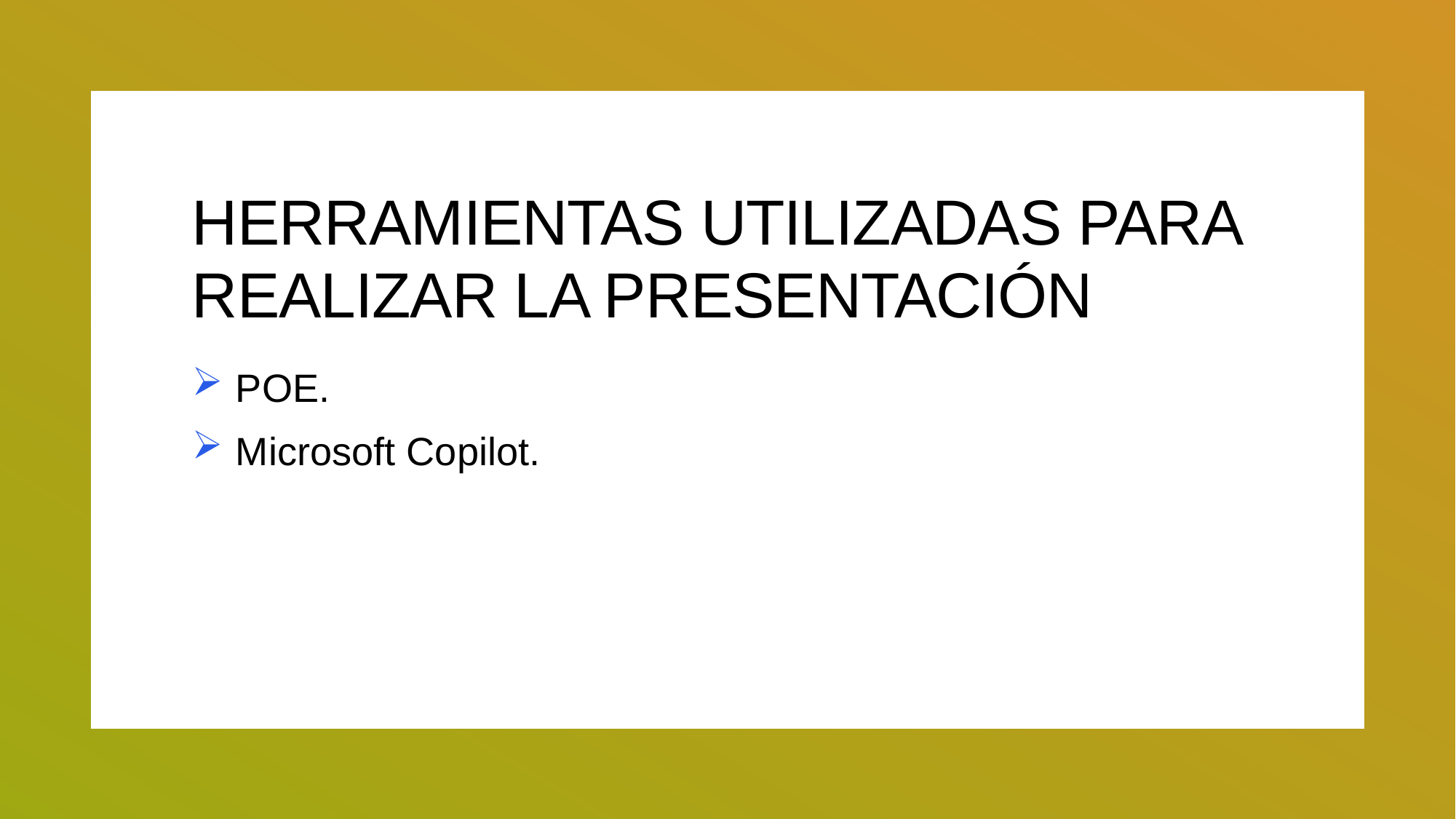

# HERRAMIENTAS UTILIZADAS PARA REALIZAR LA PRESENTACIÓN
POE.
Microsoft Copilot.